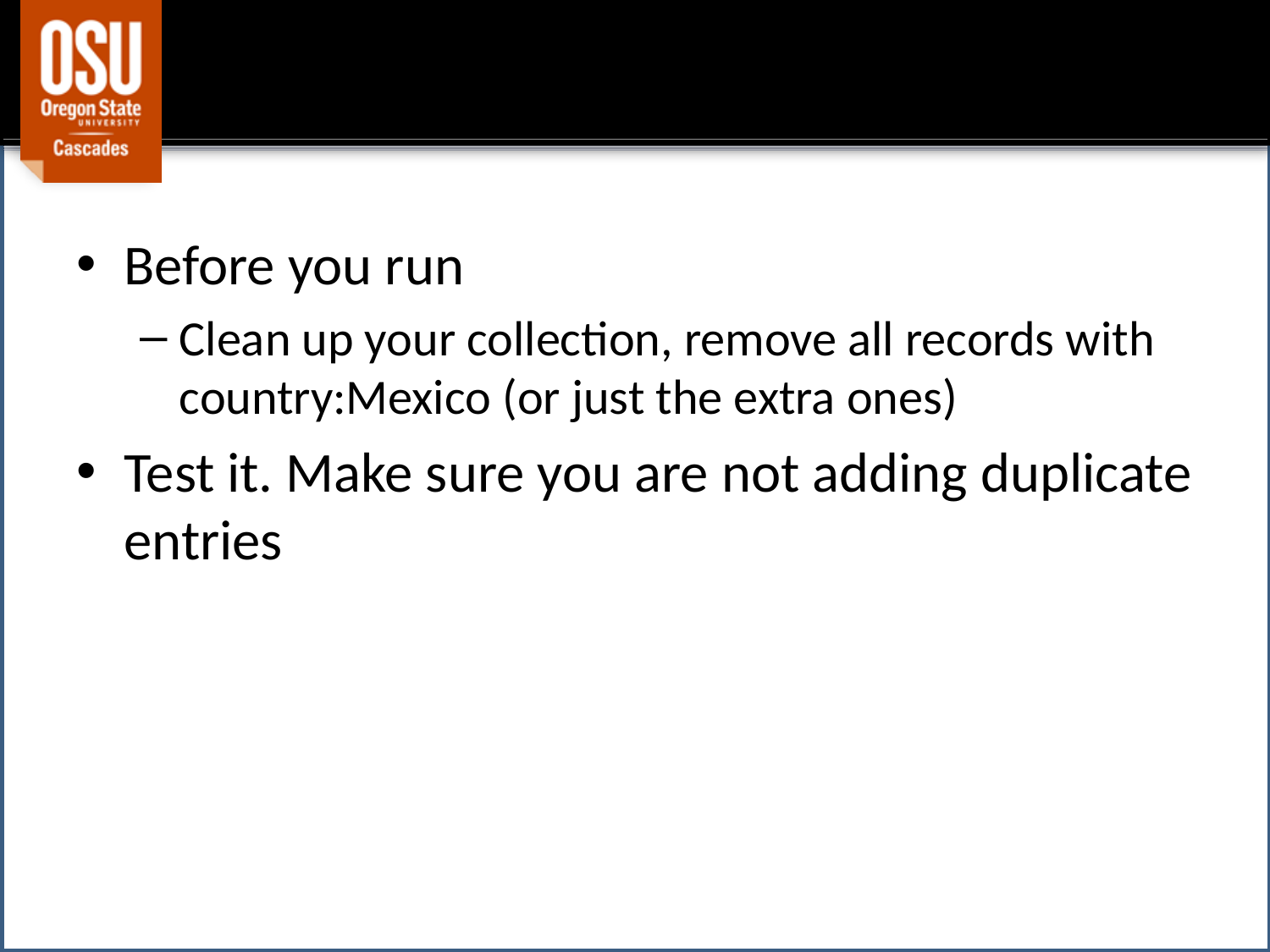

#
Before you run
Clean up your collection, remove all records with country:Mexico (or just the extra ones)
Test it. Make sure you are not adding duplicate entries